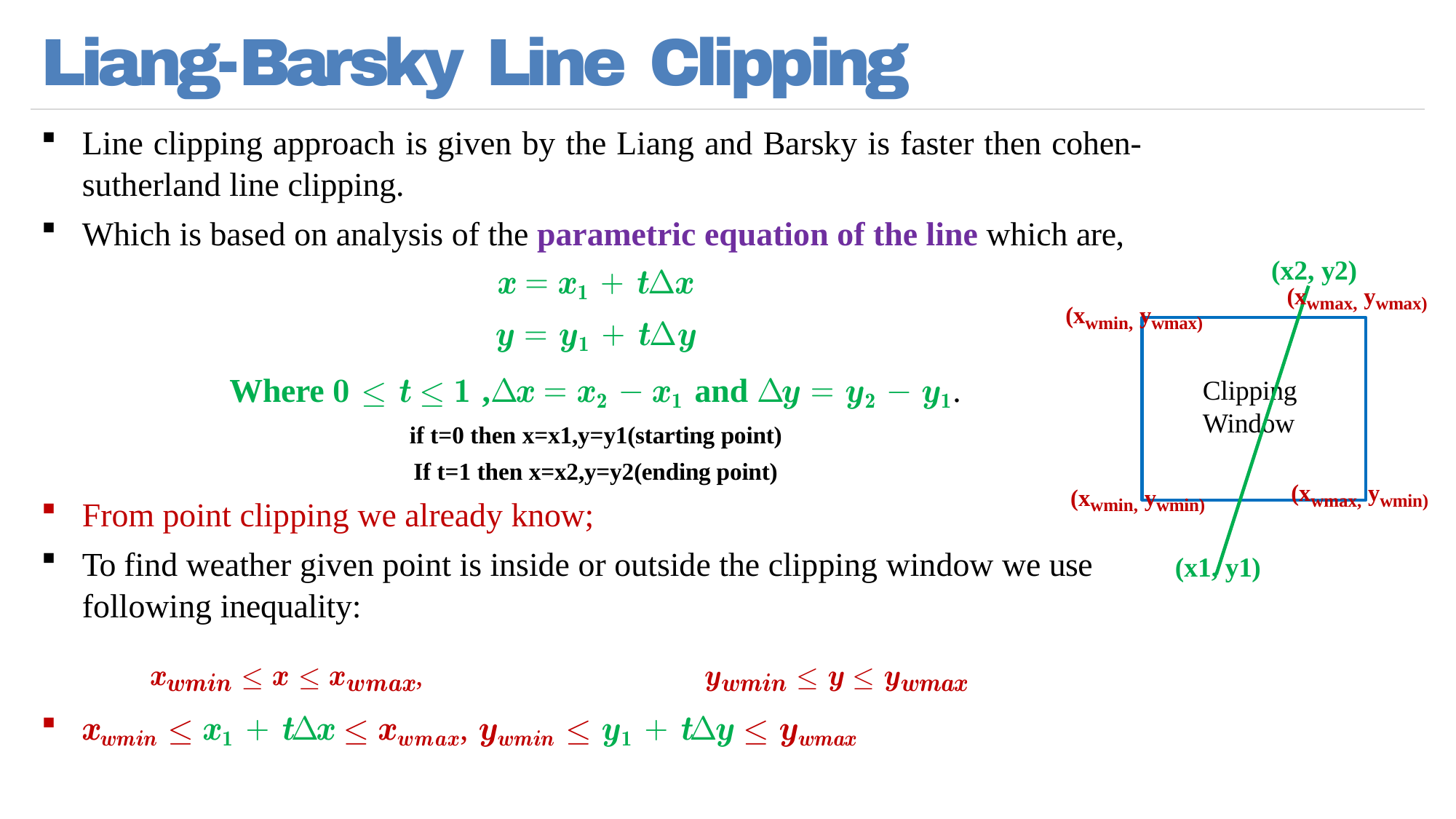

# Liang-Barsky Line Clipping

Line clipping approach is given by the Liang and Barsky is faster then cohen- sutherland line clipping.
Which is based on analysis of the parametric equation of the line which are,
𝒙 = 𝒙𝟏 + 𝒕∆𝒙
𝒚 = 𝒚𝟏 + 𝒕∆𝒚
Where 𝟎 ≤ 𝒕 ≤ 𝟏 ,∆𝒙 = 𝒙𝟐 − 𝒙𝟏 and ∆𝒚 = 𝒚𝟐 − 𝒚𝟏.
if t=0 then x=x1,y=y1(starting point) If t=1 then x=x2,y=y2(ending point)
From point clipping we already know;
To find weather given point is inside or outside the clipping window we use following inequality:
𝒙𝒘𝒎𝒊𝒏 ≤ 𝒙 ≤ 𝒙𝒘𝒎𝒂𝒙,	𝒚𝒘𝒎𝒊𝒏 ≤ 𝒚 ≤ 𝒚𝒘𝒎𝒂𝒙
𝒙𝒘𝒎𝒊𝒏 ≤ 𝒙𝟏 + 𝒕∆𝒙 ≤ 𝒙𝒘𝒎𝒂𝒙, 𝒚𝒘𝒎𝒊𝒏 ≤ 𝒚𝟏 + 𝒕∆𝒚 ≤ 𝒚𝒘𝒎𝒂𝒙
(x2, y2)
(xwmax, ywmax)

(xwmin, ywmax)

Clipping Window
(xwmax, ywmin)
(xwmin, ywmin)
(x1, y1)